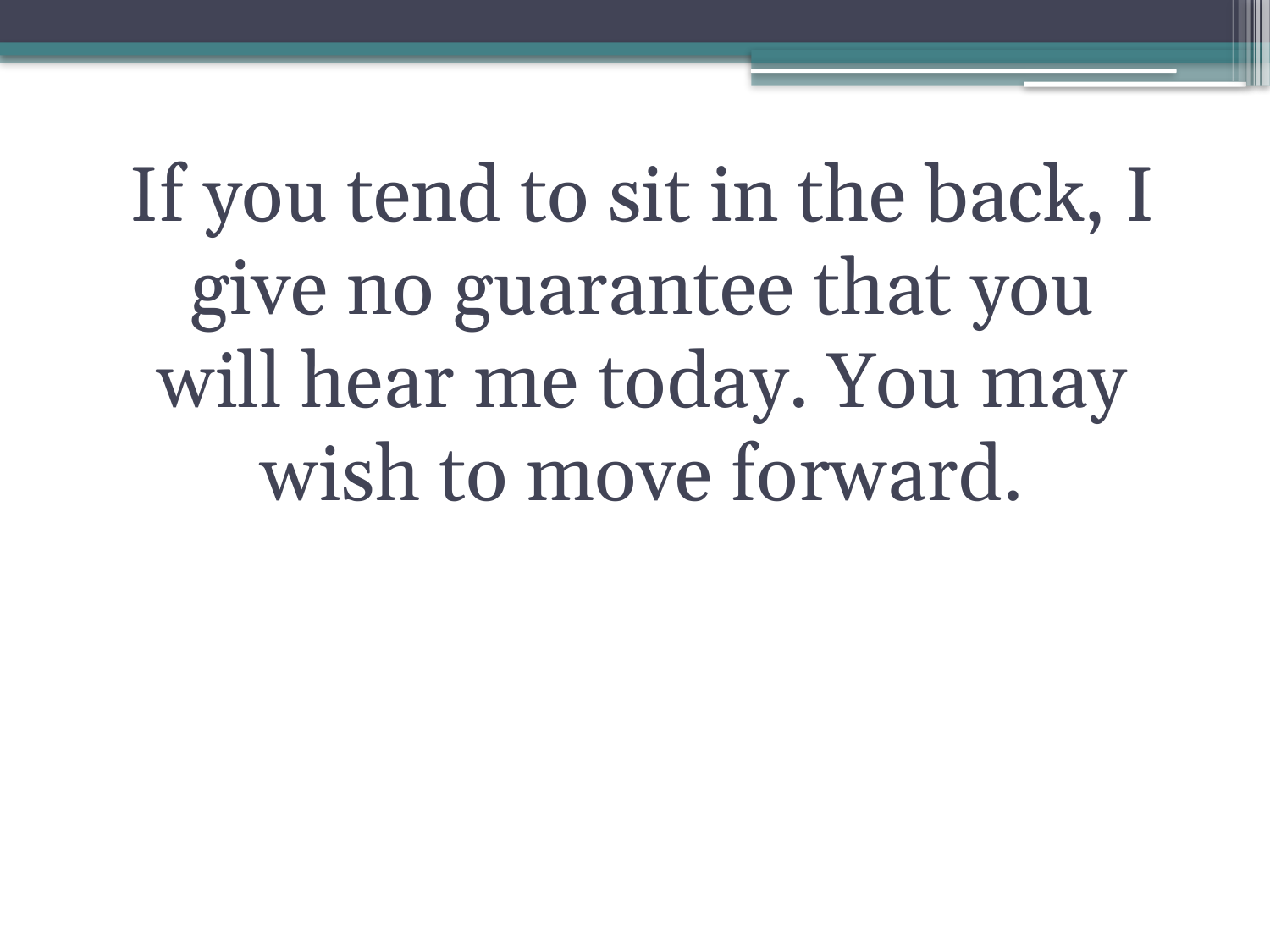

If you tend to sit in the back, I give no guarantee that you will hear me today. You may wish to move forward.